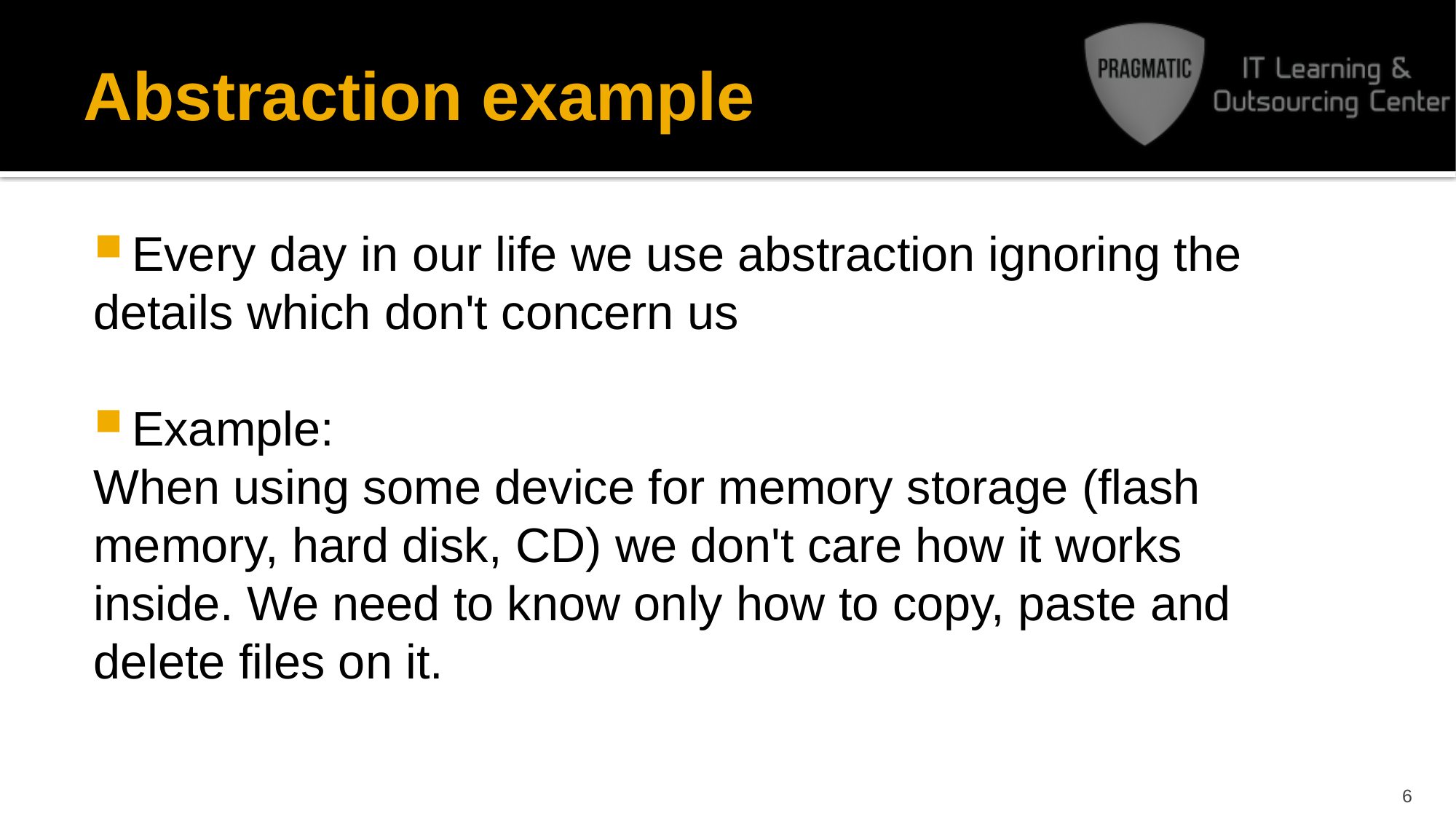

# Abstraction example
Every day in our life we use abstraction ignoring the
details which don't concern us

Example:
When using some device for memory storage (flash
memory, hard disk, CD) we don't care how it works
inside. We need to know only how to copy, paste and
delete files on it.
6